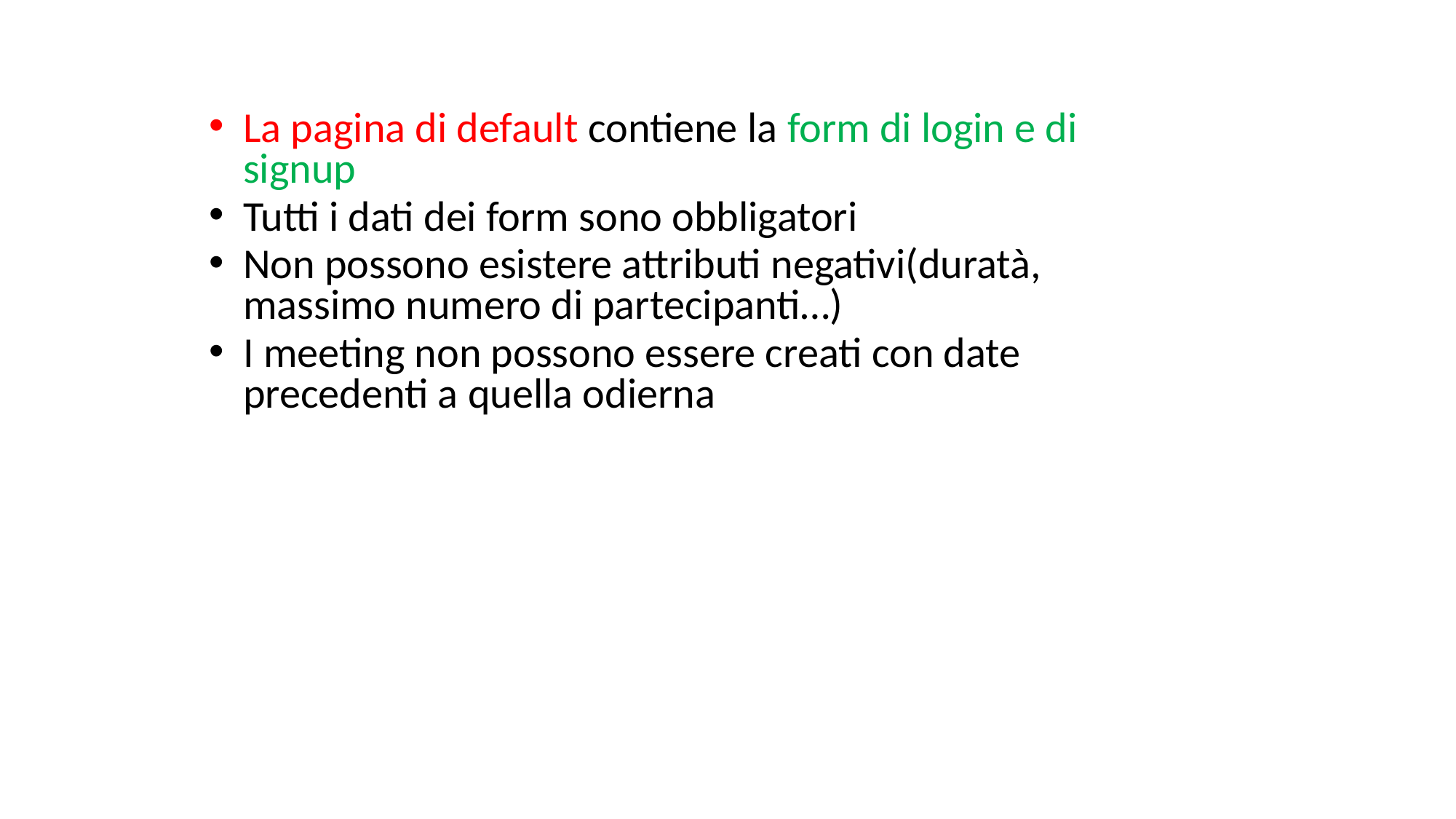

La pagina di default contiene la form di login e di signup
Tutti i dati dei form sono obbligatori
Non possono esistere attributi negativi(duratà, massimo numero di partecipanti…)
I meeting non possono essere creati con date precedenti a quella odierna